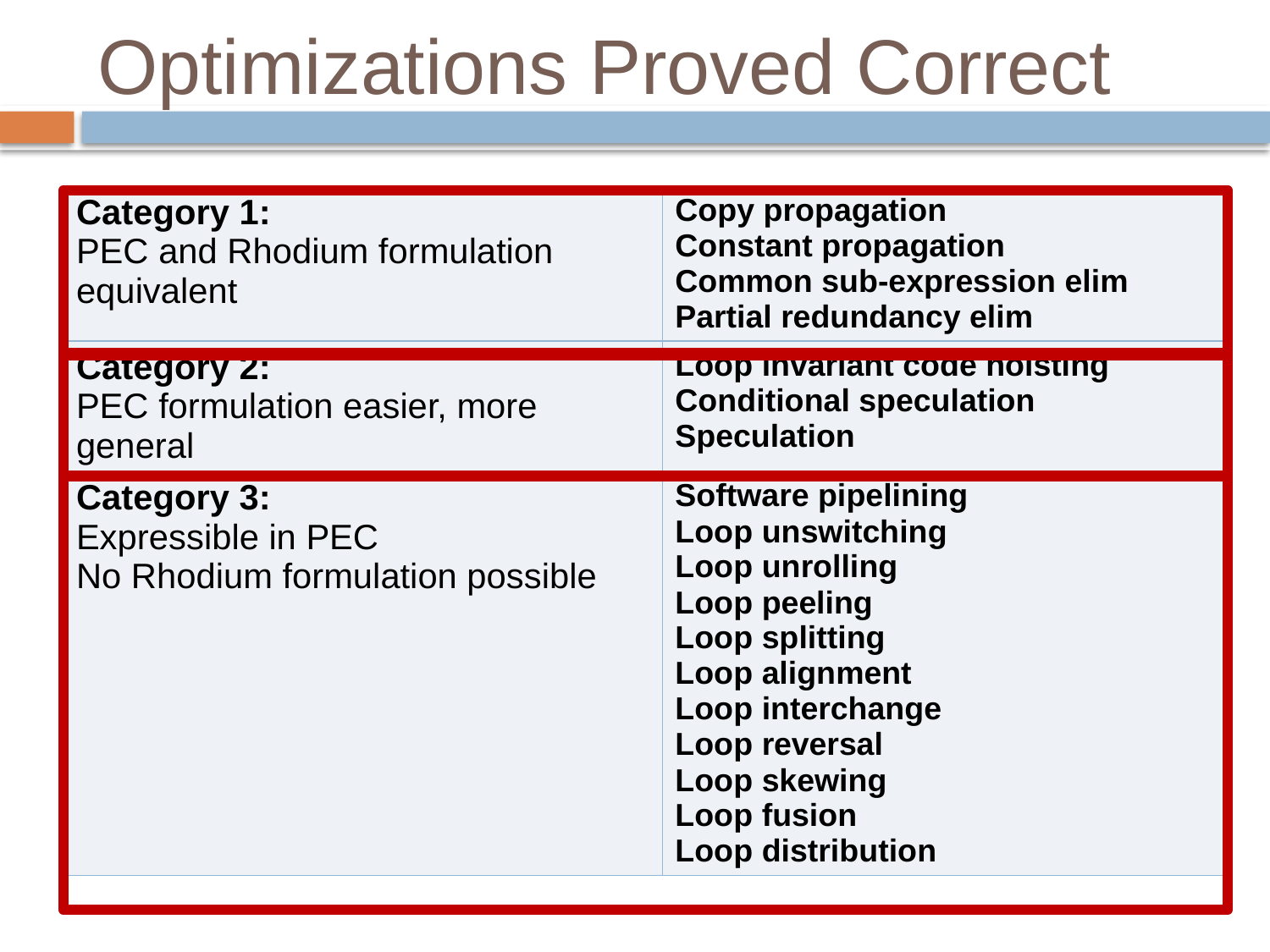

# Optimizations Proved Correct
| Category 1: PEC and Rhodium formulation equivalent | Copy propagation Constant propagation Common sub-expression elim Partial redundancy elim |
| --- | --- |
| Category 2: PEC formulation easier, more general | Loop invariant code hoisting Conditional speculation Speculation |
| Category 3: Expressible in PEC No Rhodium formulation possible | Software pipelining Loop unswitching Loop unrolling Loop peeling Loop splitting Loop alignment Loop interchange Loop reversal Loop skewing Loop fusion Loop distribution |